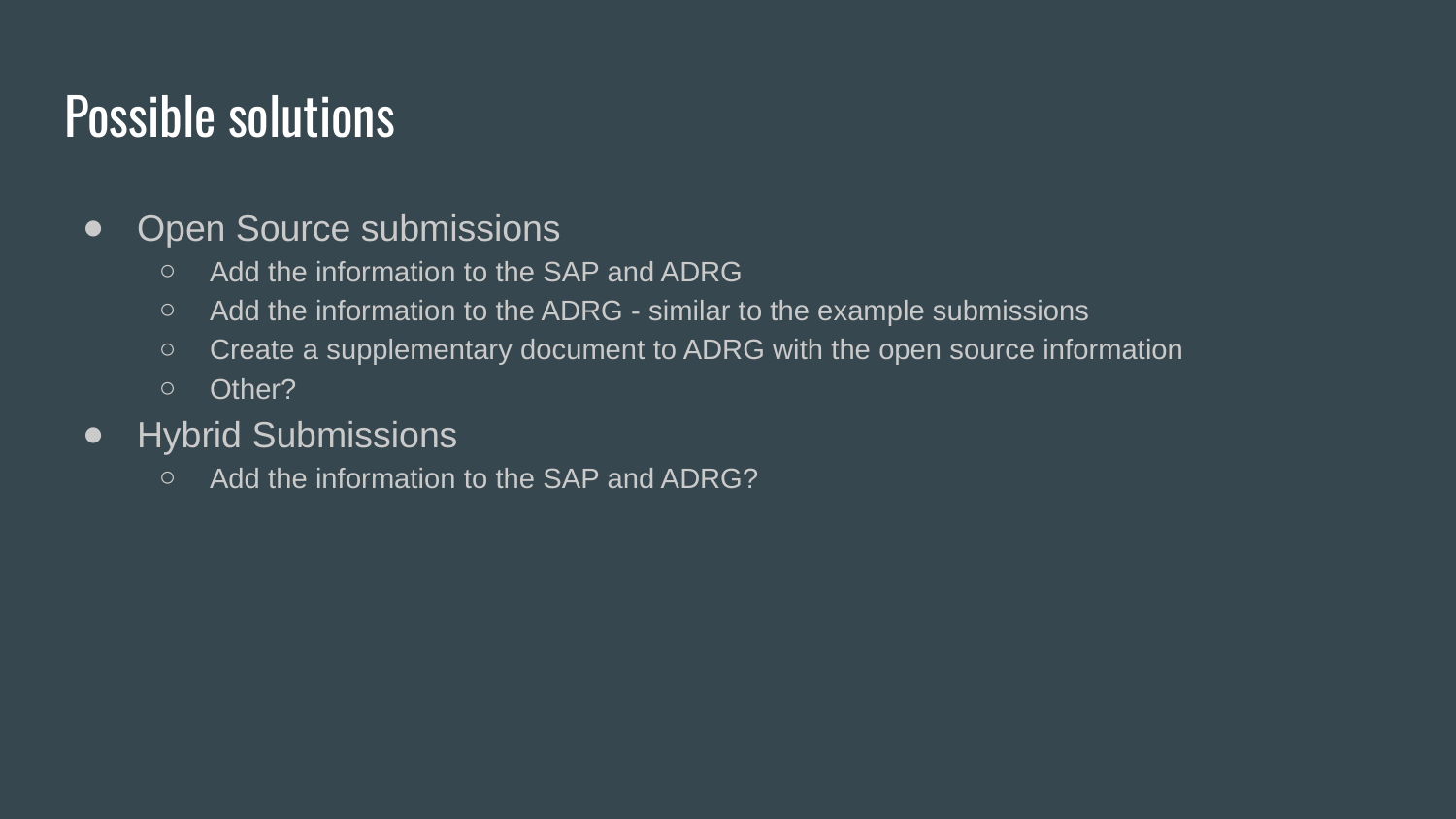

# Possible solutions
Open Source submissions
Add the information to the SAP and ADRG
Add the information to the ADRG - similar to the example submissions
Create a supplementary document to ADRG with the open source information
Other?
Hybrid Submissions
Add the information to the SAP and ADRG?